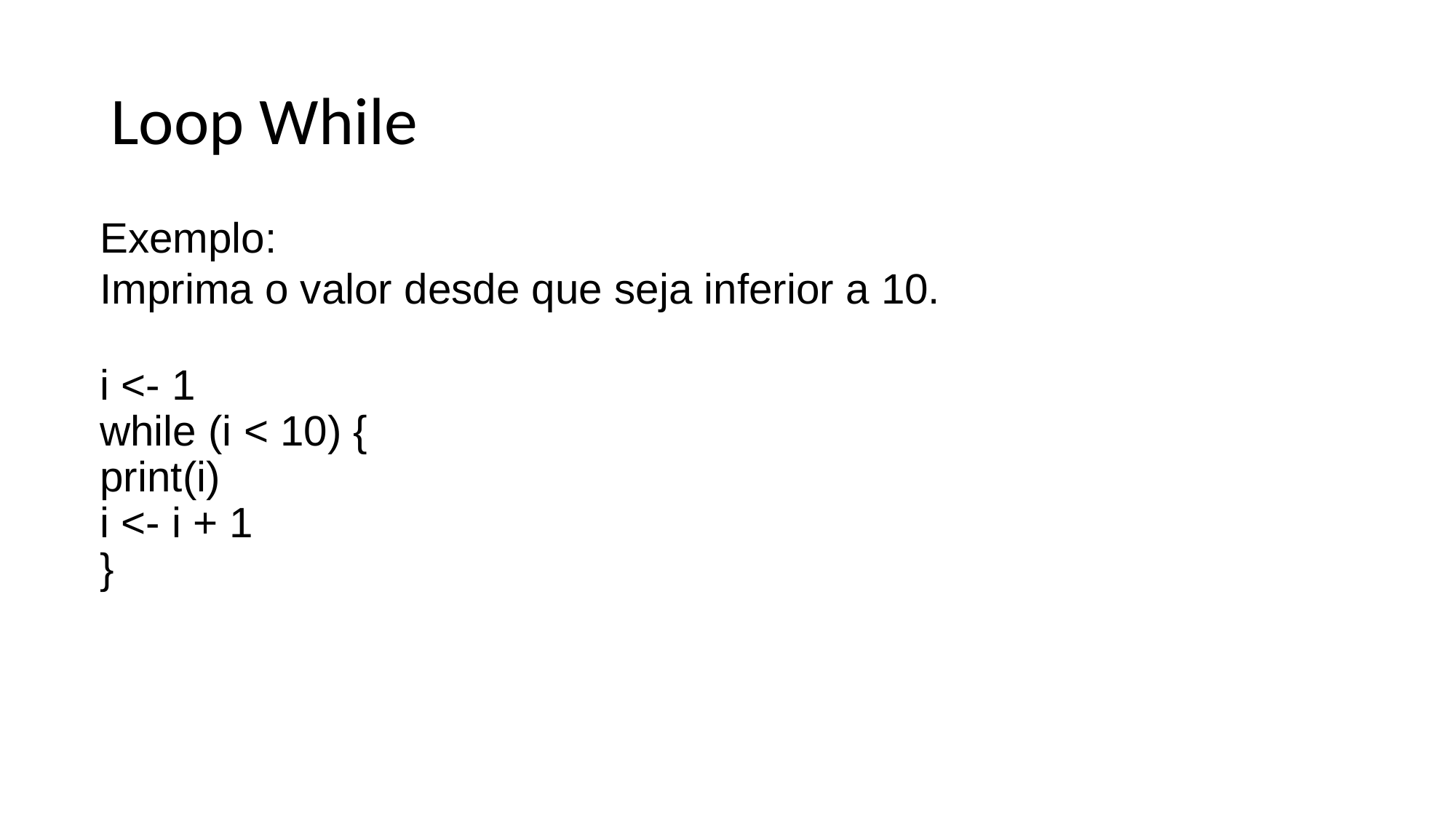

# Loop While
Exemplo:
Imprima o valor desde que seja inferior a 10.

i <- 1
while (i < 10) {
print(i)
i <- i + 1
}